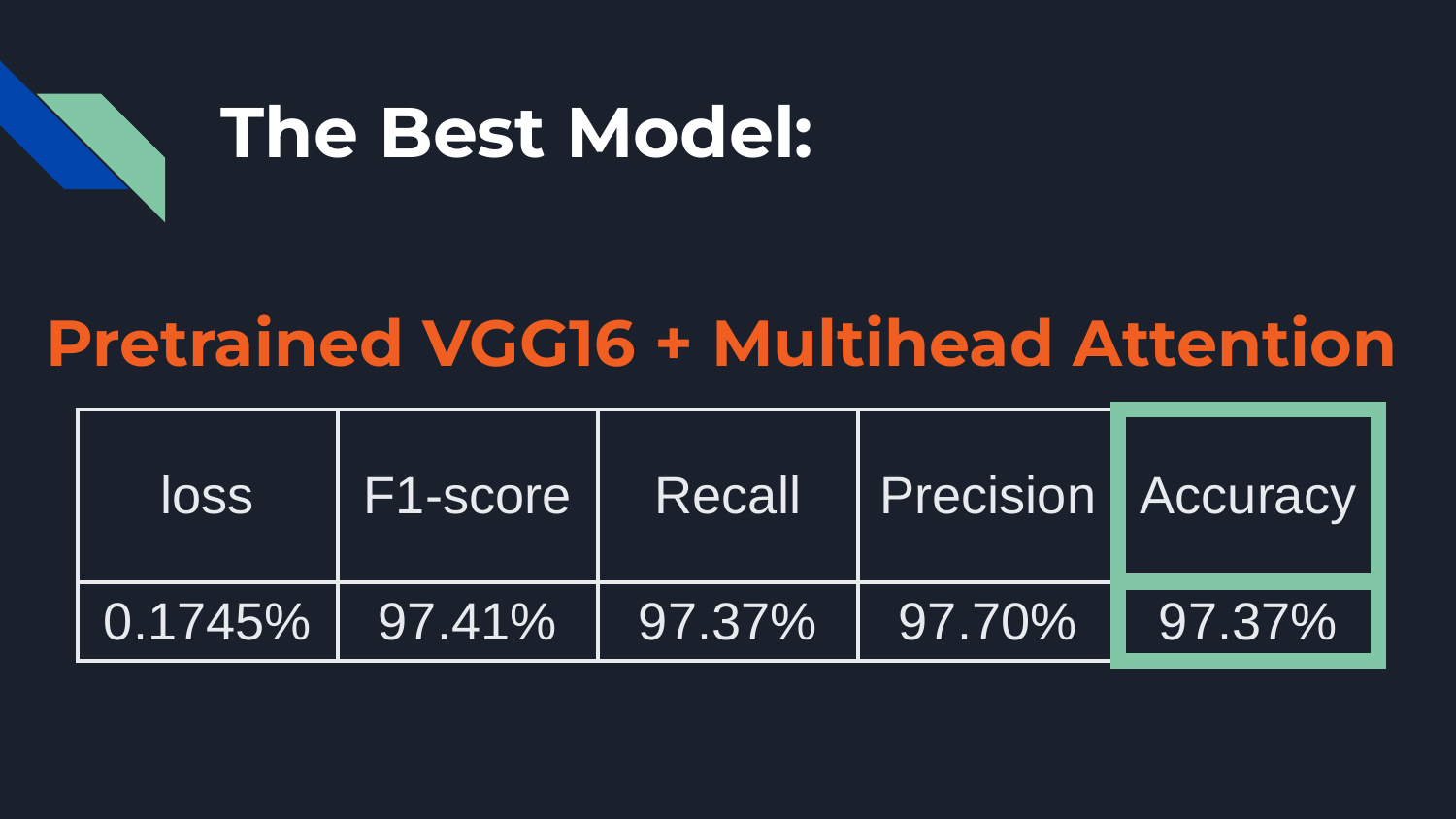

# The Best Model:
Pretrained VGG16 + Multihead Attention

| loss | F1-score | Recall | Precision | Accuracy |
| --- | --- | --- | --- | --- |
| 0.1745% | 97.41% | 97.37% | 97.70% | 97.37% |